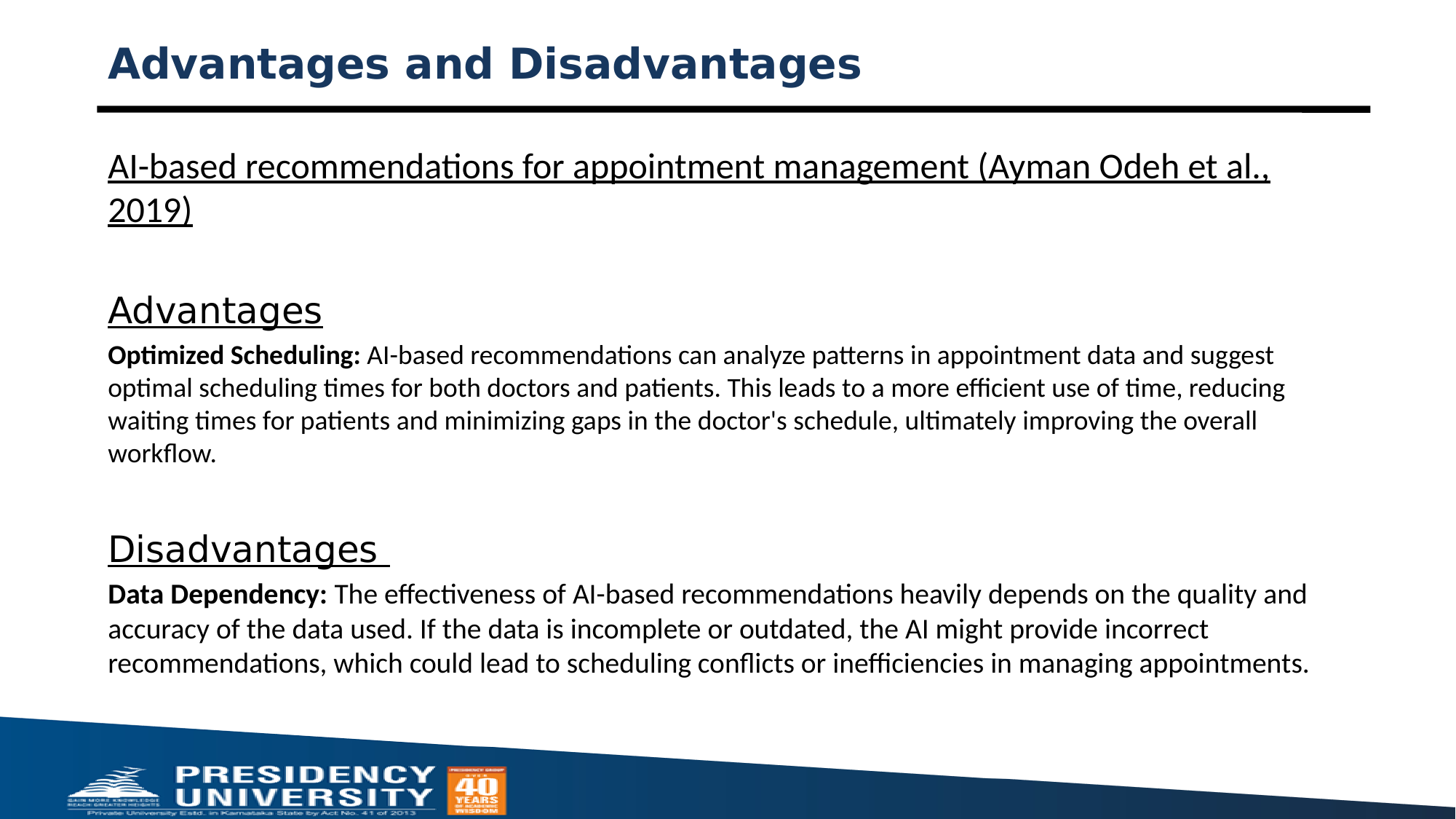

# Advantages and Disadvantages
AI-based recommendations for appointment management (Ayman Odeh et al., 2019)

Advantages
Optimized Scheduling: AI-based recommendations can analyze patterns in appointment data and suggest optimal scheduling times for both doctors and patients. This leads to a more efficient use of time, reducing waiting times for patients and minimizing gaps in the doctor's schedule, ultimately improving the overall workflow.

Disadvantages
Data Dependency: The effectiveness of AI-based recommendations heavily depends on the quality and accuracy of the data used. If the data is incomplete or outdated, the AI might provide incorrect recommendations, which could lead to scheduling conflicts or inefficiencies in managing appointments.